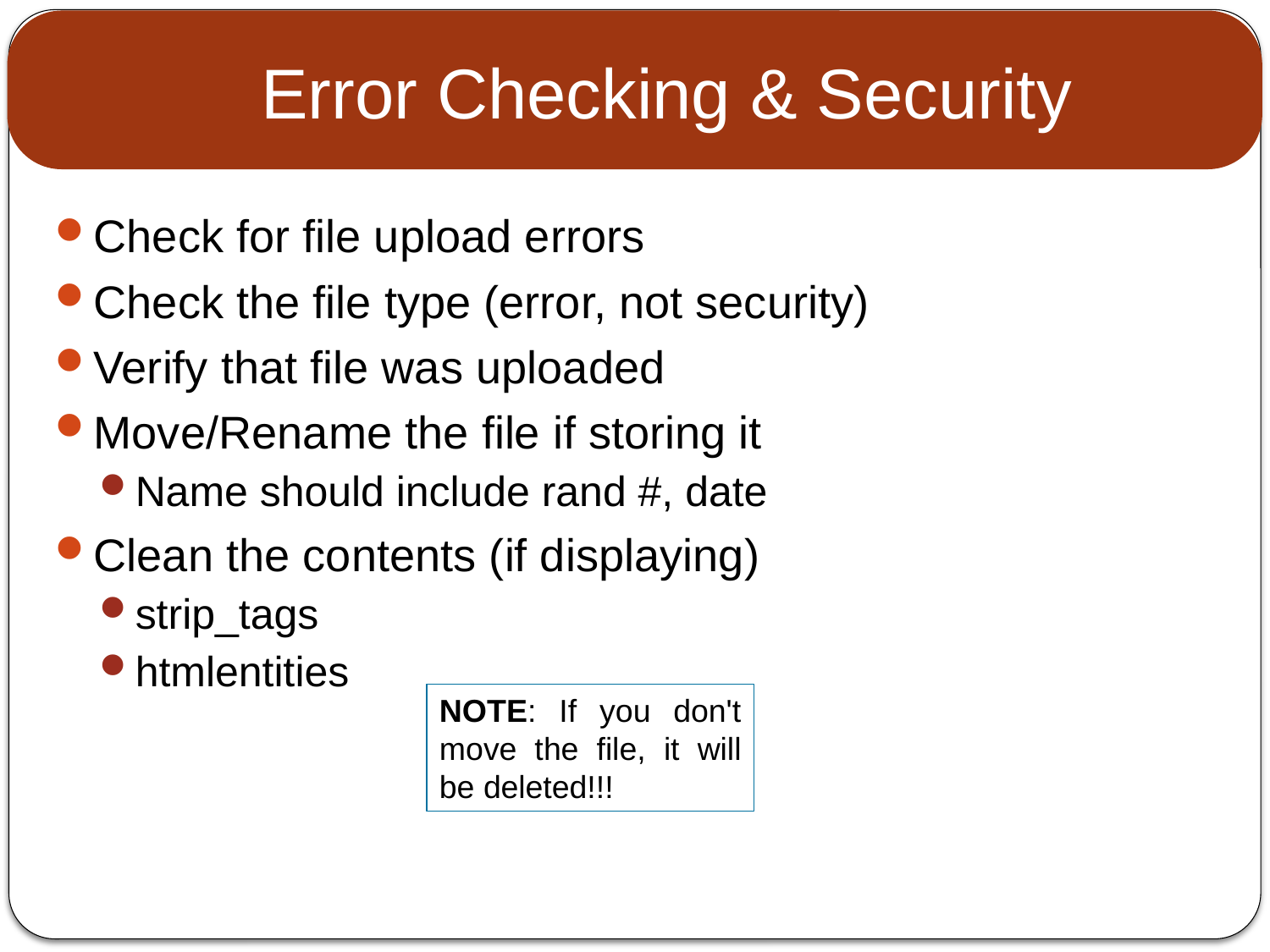

# Error Checking & Security
Check for file upload errors
Check the file type (error, not security)
Verify that file was uploaded
Move/Rename the file if storing it
Name should include rand #, date
Clean the contents (if displaying)
strip_tags
htmlentities

NOTE: If you don't move the file, it will be deleted!!!